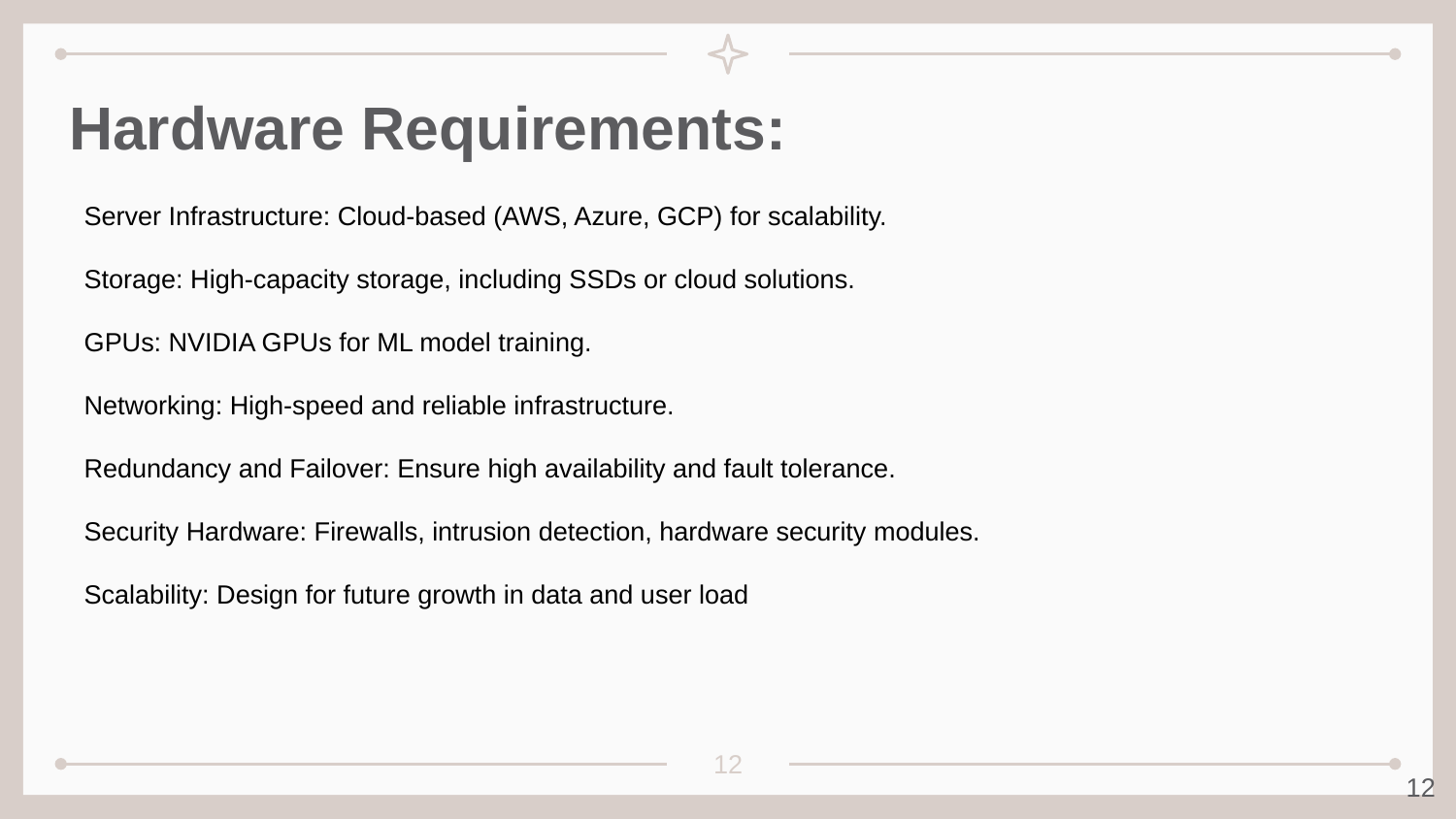

Hardware Requirements:
Server Infrastructure: Cloud-based (AWS, Azure, GCP) for scalability.

Storage: High-capacity storage, including SSDs or cloud solutions.

GPUs: NVIDIA GPUs for ML model training.

Networking: High-speed and reliable infrastructure.

Redundancy and Failover: Ensure high availability and fault tolerance.

Security Hardware: Firewalls, intrusion detection, hardware security modules.

Scalability: Design for future growth in data and user load
12
12